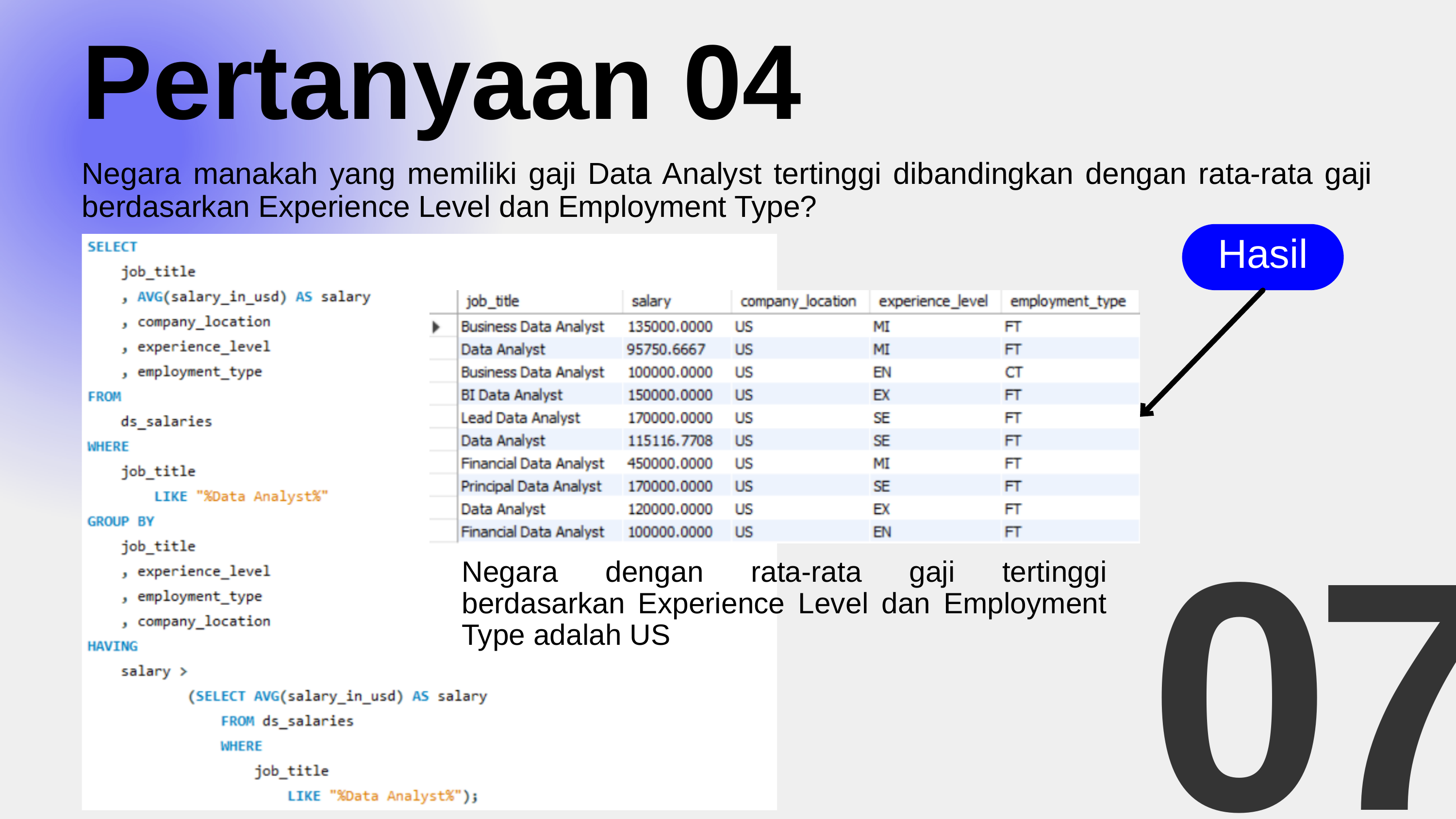

Pertanyaan 04
Negara manakah yang memiliki gaji Data Analyst tertinggi dibandingkan dengan rata-rata gaji berdasarkan Experience Level dan Employment Type?

Hasil

Negara dengan rata-rata gaji tertinggi berdasarkan Experience Level dan Employment Type adalah US
07